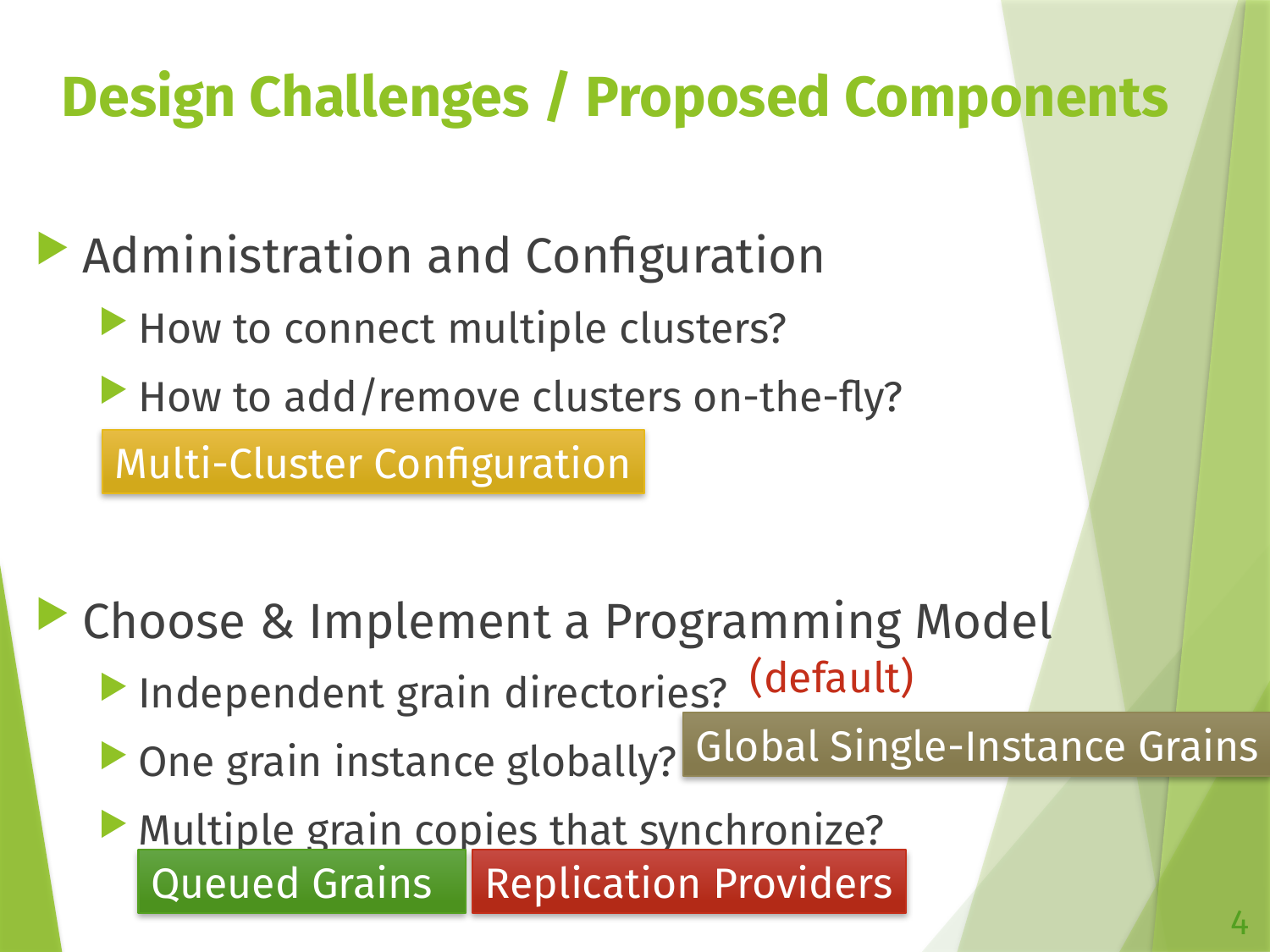

Design Challenges / Proposed Components
Administration and Configuration
How to connect multiple clusters?
How to add/remove clusters on-the-fly?

Choose & Implement a Programming Model
Independent grain directories?
One grain instance globally?
Multiple grain copies that synchronize?
Multi-Cluster Configuration
(default)
Global Single-Instance Grains
Queued Grains
Replication Providers
4